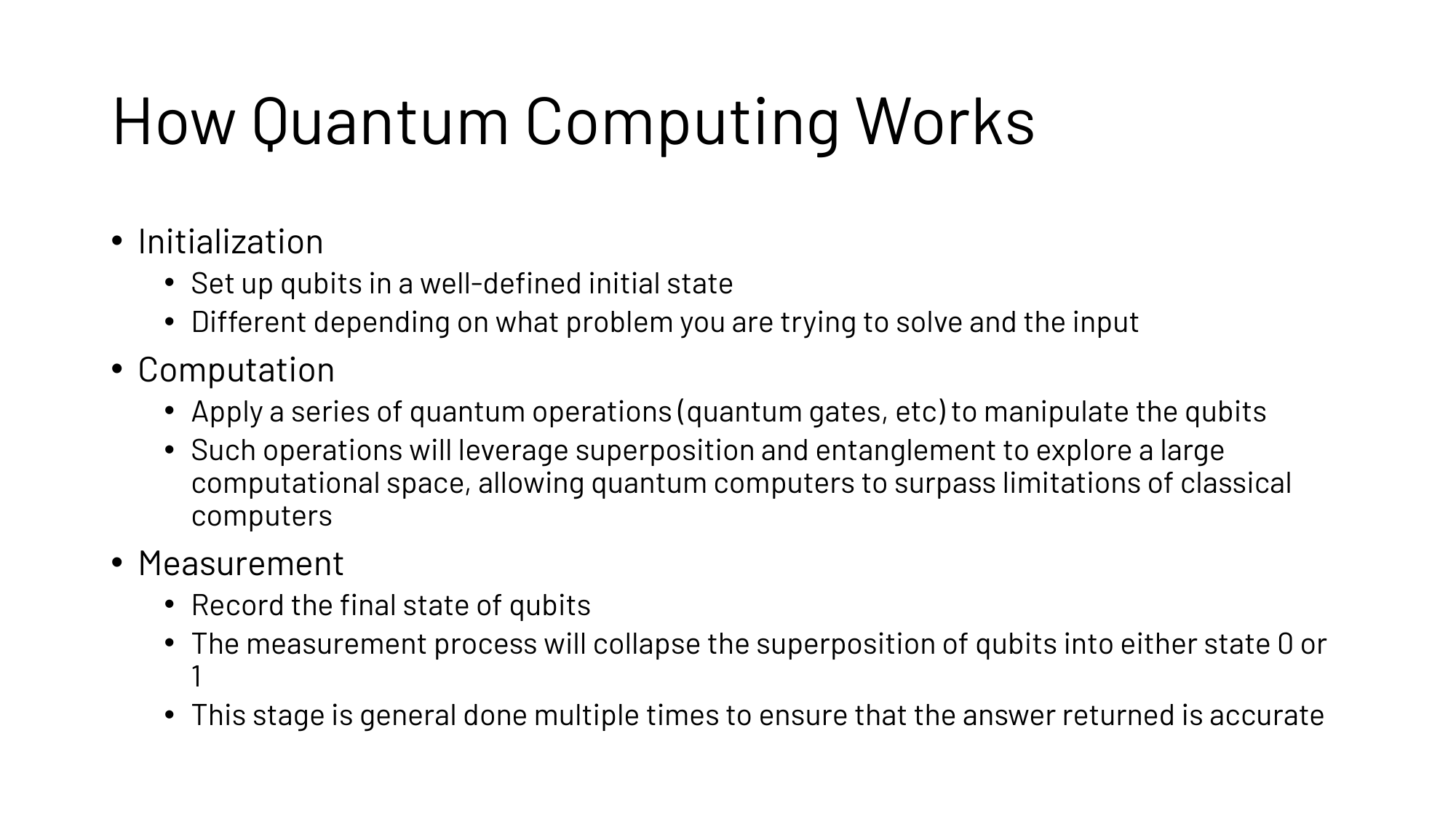

# How Quantum Computing Works
Initialization
Set up qubits in a well-defined initial state
Different depending on what problem you are trying to solve and the input
Computation
Apply a series of quantum operations (quantum gates, etc) to manipulate the qubits
Such operations will leverage superposition and entanglement to explore a large computational space, allowing quantum computers to surpass limitations of classical computers
Measurement
Record the final state of qubits
The measurement process will collapse the superposition of qubits into either state 0 or 1
This stage is general done multiple times to ensure that the answer returned is accurate